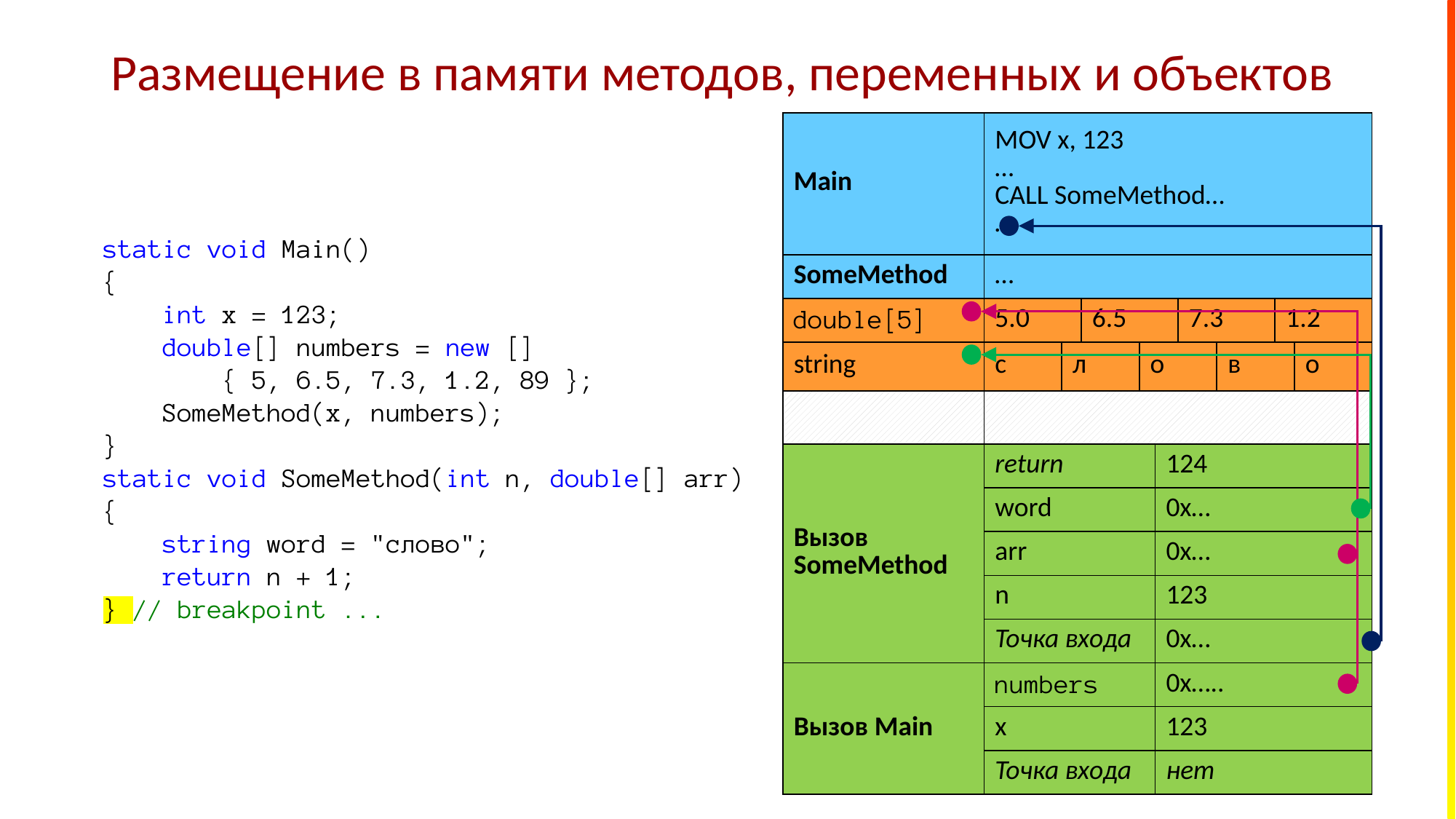

# Размещение в памяти методов, переменных и объектов
| Main | MOV x, 123 … CALL SomeMethod… … |  |  |  |  |  |  |  |  |
| --- | --- | --- | --- | --- | --- | --- | --- | --- | --- |
| SomeMethod | … |  |  |  |  |  |  |  |  |
| double[5] | 5.0 | 6.5 | 6.5 | 7.3 |  | 7.3 | 1.2 | 1.2 |  |
| string | с | л |  | о |  |  | в |  | о |
|  |  |  |  |  |  |  |  |  |  |
| Вызов SomeMethod | return |  |  | 0 | 124 |  |  |  |  |
|  | word |  |  | 0x… | 0x… |  |  |  |  |
|  | arr |  |  | 0x… | 0x… |  |  |  |  |
|  | n |  |  | 123 | 123 |  |  |  |  |
|  | Точка входа |  |  | 0x… | 0x… |  |  |  |  |
| Вызов Main | numbers |  |  | 0x….. | 0x….. |  |  |  |  |
|  | x |  |  | 123 | 123 |  |  |  |  |
|  | Точка входа |  |  | нет | нет |  |  |  |  |

static void Main()
{
    int x = 123;
    double[] numbers = new []
        { 5, 6.5, 7.3, 1.2, 89 };
    SomeMethod(x, numbers);
}
static void SomeMethod(int n, double[] arr)
{
    string word = "слово";
    return n + 1;
} // breakpoint ...